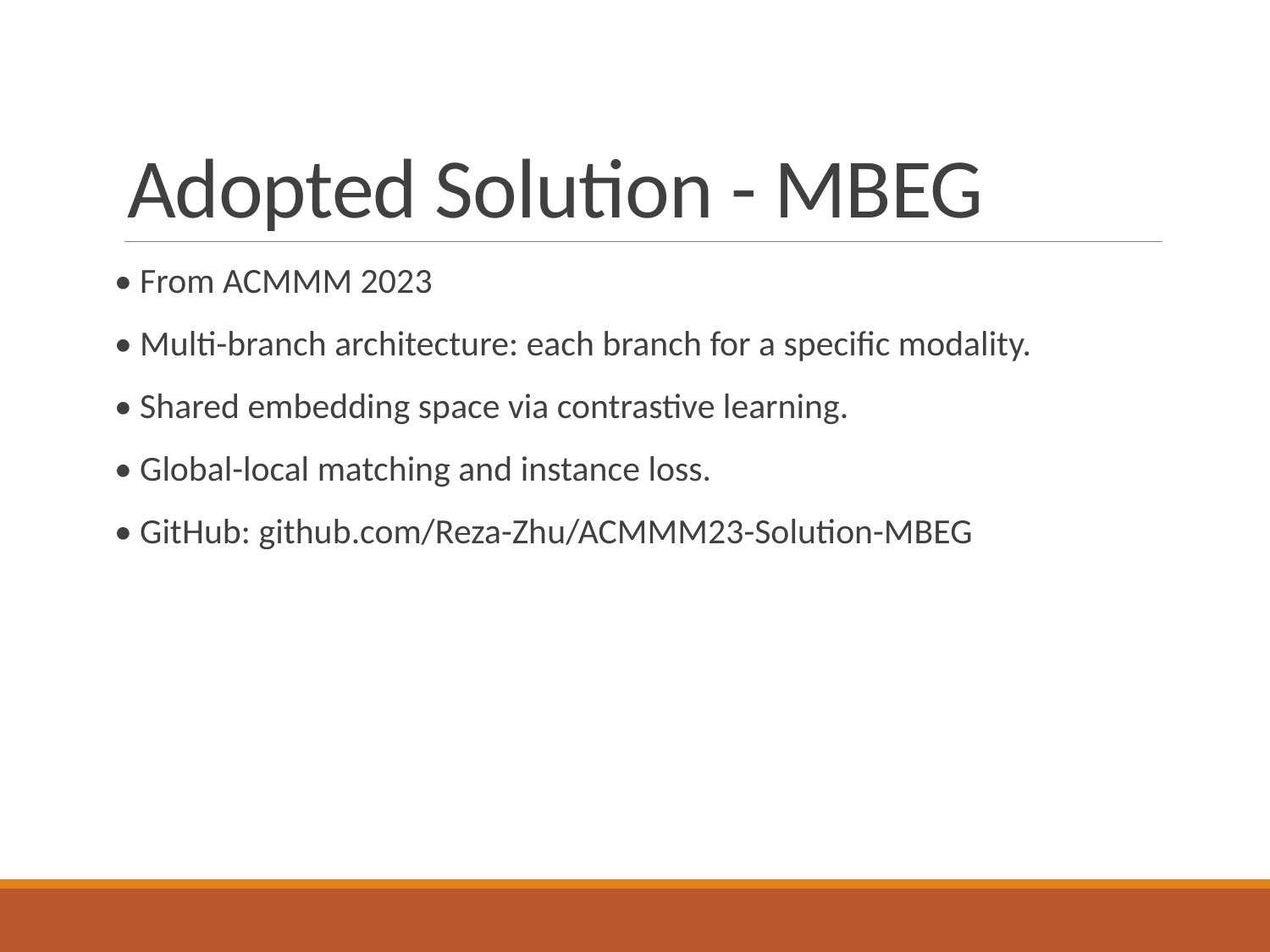

# Adopted Solution - MBEG
• From ACMMM 2023
• Multi-branch architecture: each branch for a specific modality.
• Shared embedding space via contrastive learning.
• Global-local matching and instance loss.
• GitHub: github.com/Reza-Zhu/ACMMM23-Solution-MBEG